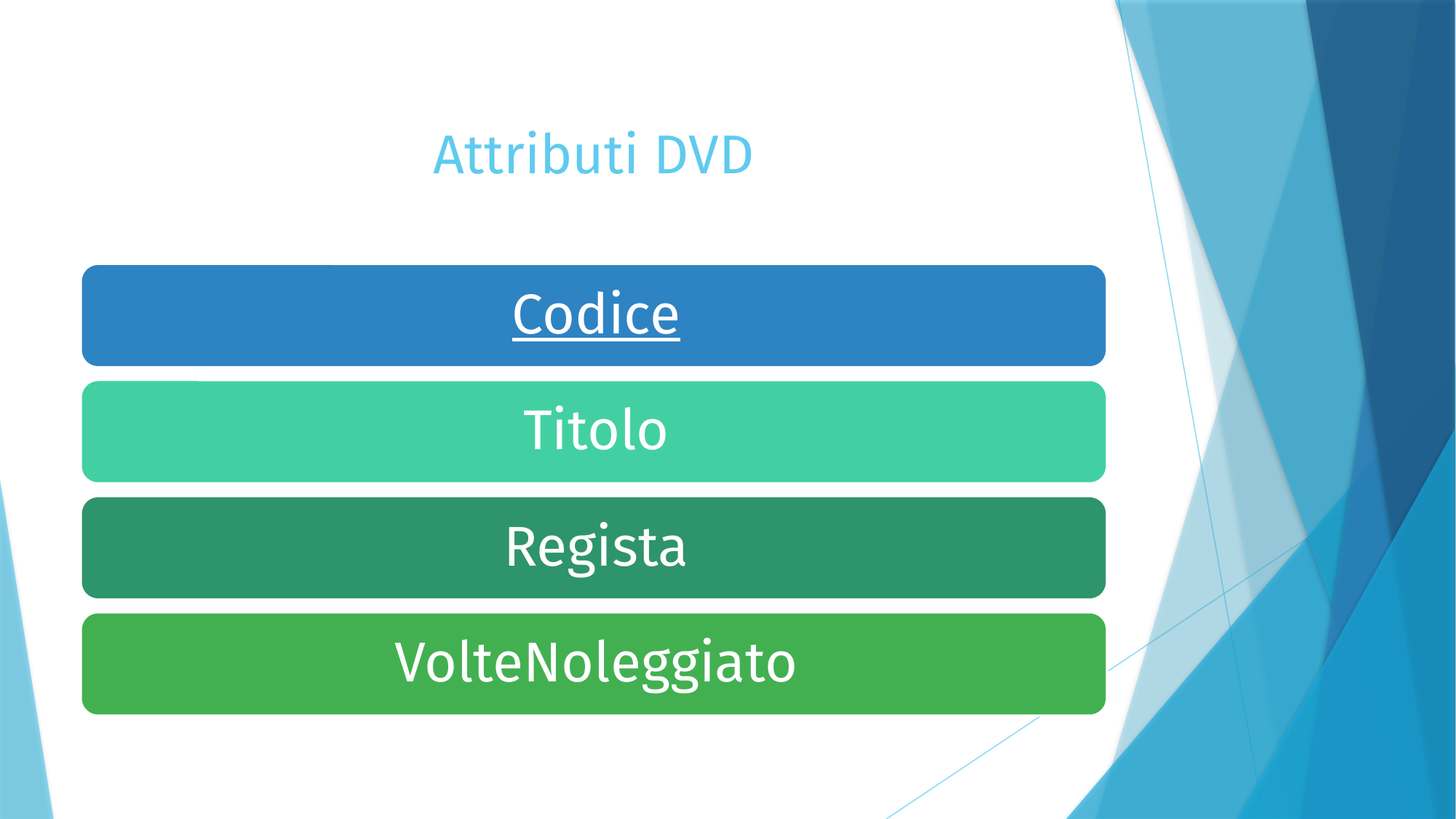

# Attributi DVD
Codice
Titolo
Regista
VolteNoleggiato